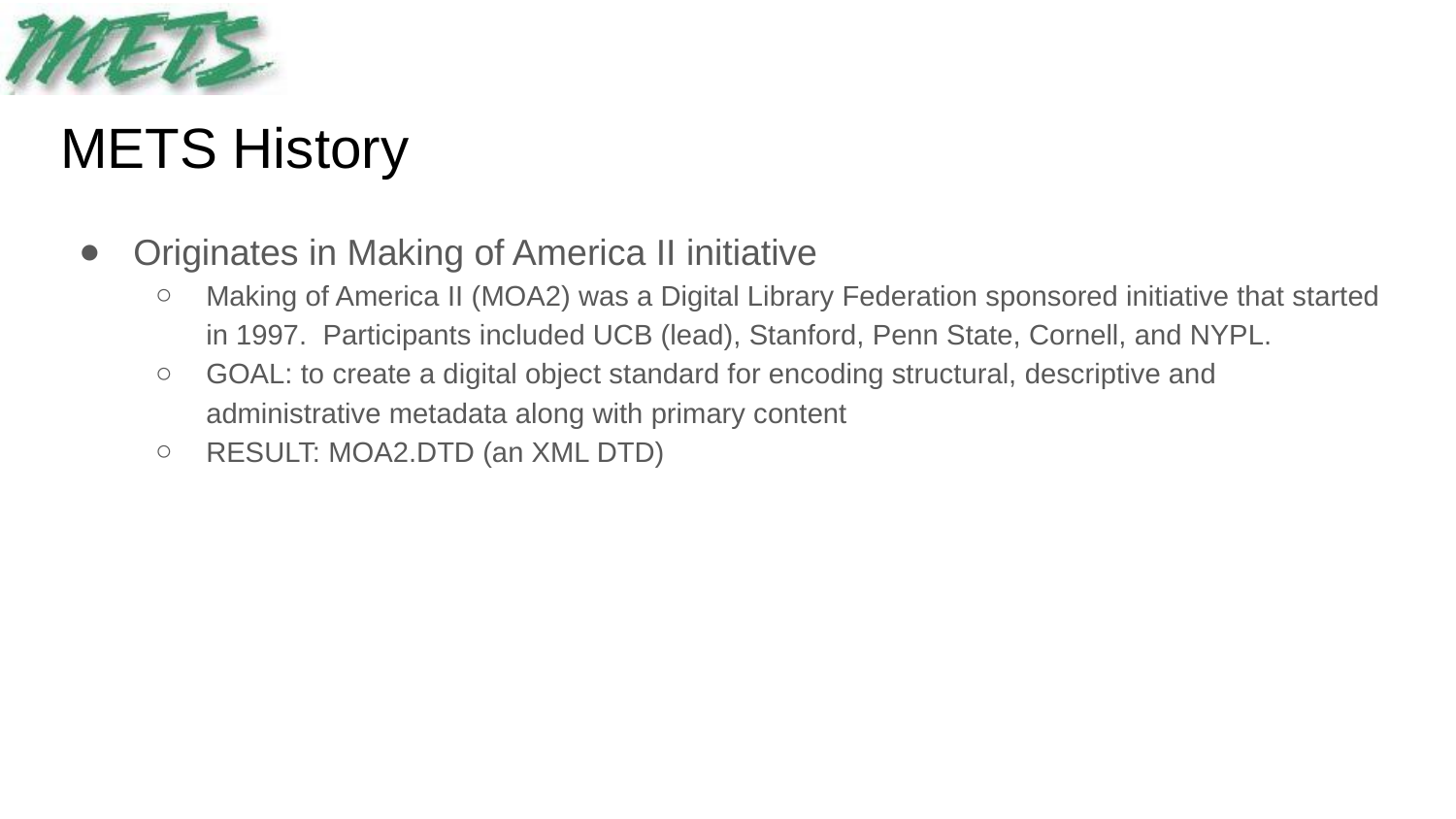

# METS History
Originates in Making of America II initiative
Making of America II (MOA2) was a Digital Library Federation sponsored initiative that started in 1997.  Participants included UCB (lead), Stanford, Penn State, Cornell, and NYPL.
GOAL: to create a digital object standard for encoding structural, descriptive and administrative metadata along with primary content
RESULT: MOA2.DTD (an XML DTD)